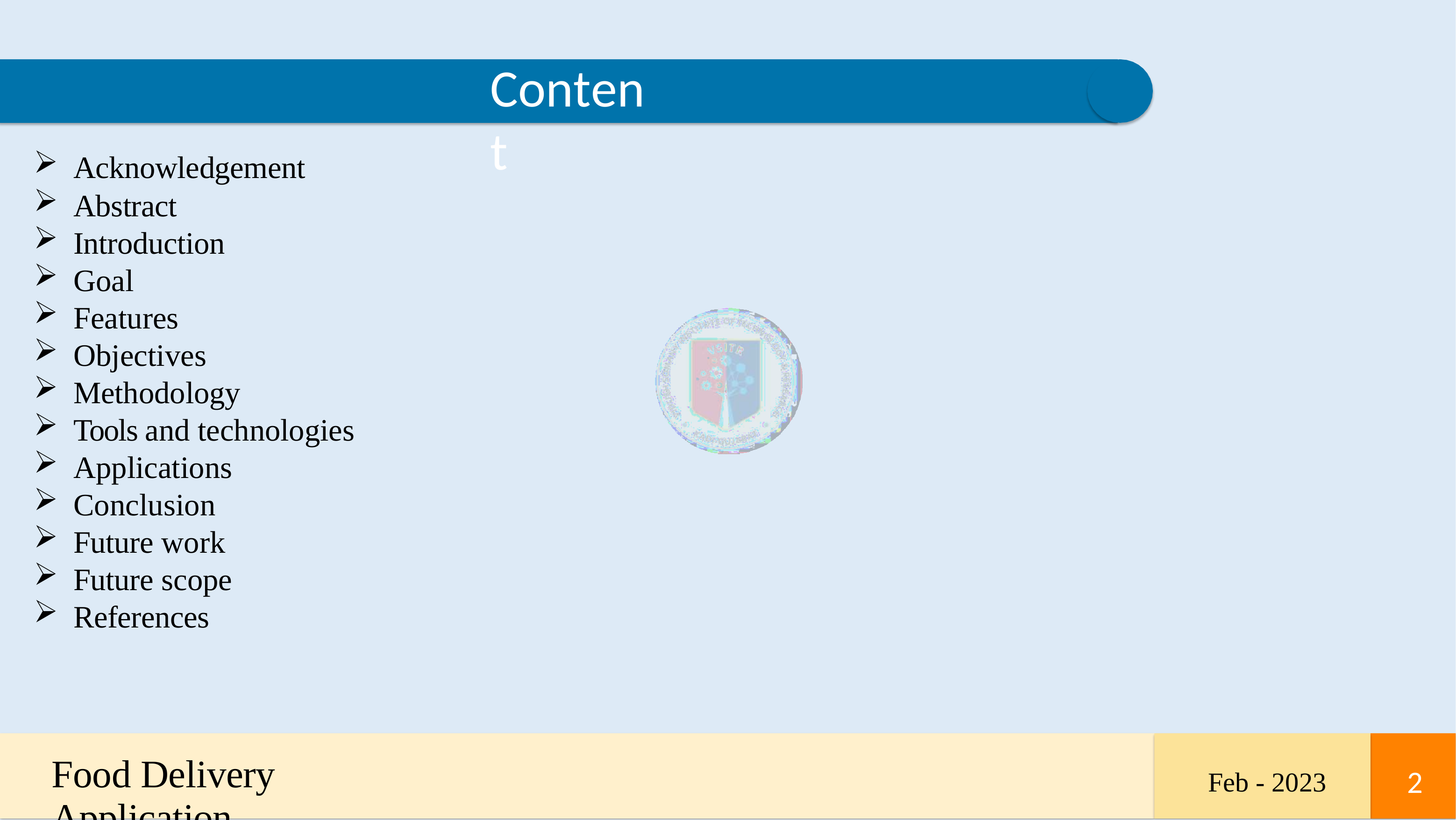

# Content

Acknowledgement
Abstract
Introduction
Goal
Features
Objectives
Methodology
Tools and technologies
Applications
Conclusion
Future work
Future scope
References
Food Delivery Application
2
Feb - 2023